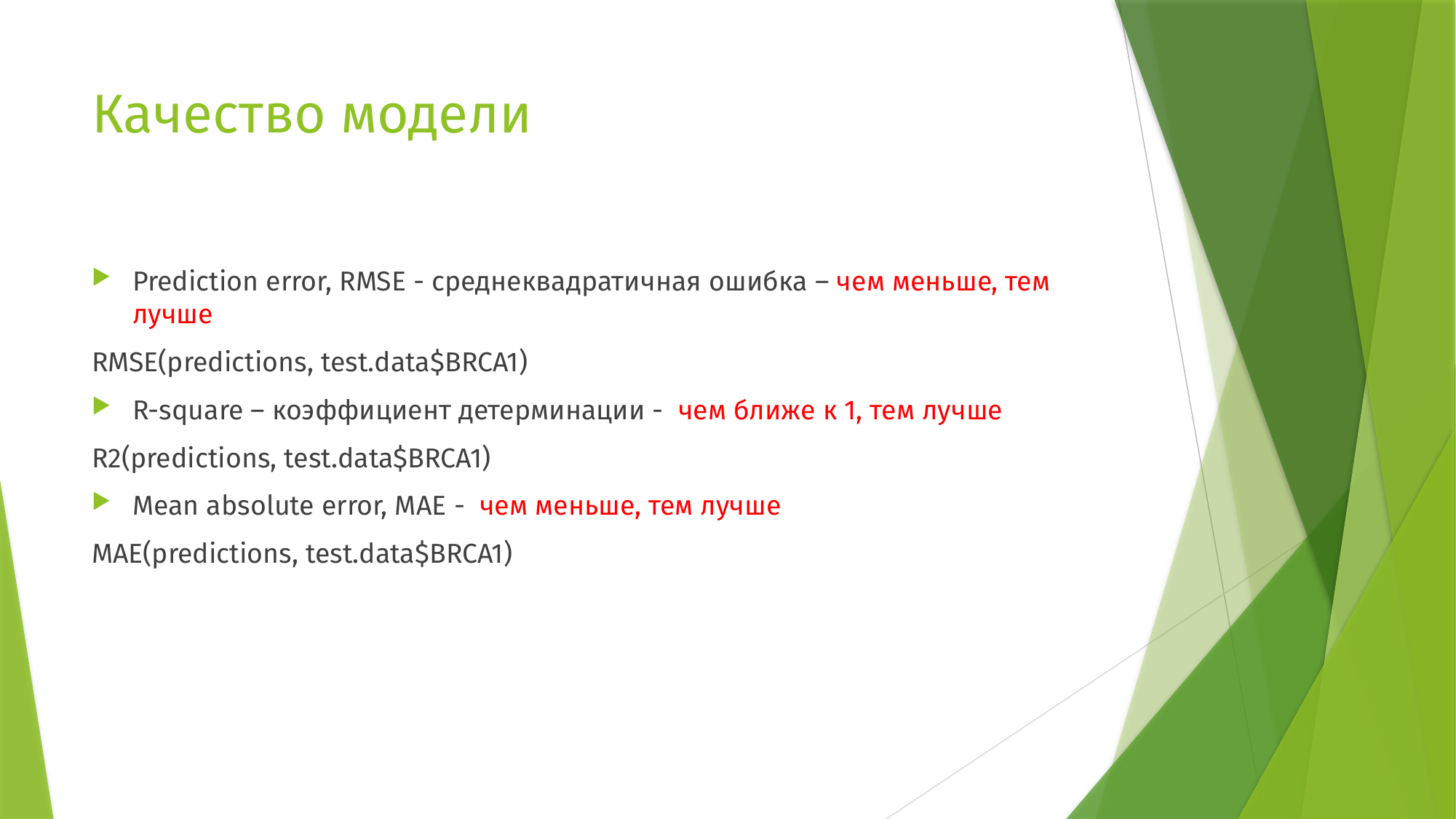

# Качество модели
Prediction error, RMSE - среднеквадратичная ошибка – чем меньше, тем лучше
RMSE(predictions, test.data$BRCA1)
R-square – коэффициент детерминации -  чем ближе к 1, тем лучше
R2(predictions, test.data$BRCA1)
Mean absolute error, MAE -  чем меньше, тем лучше
MAE(predictions, test.data$BRCA1)